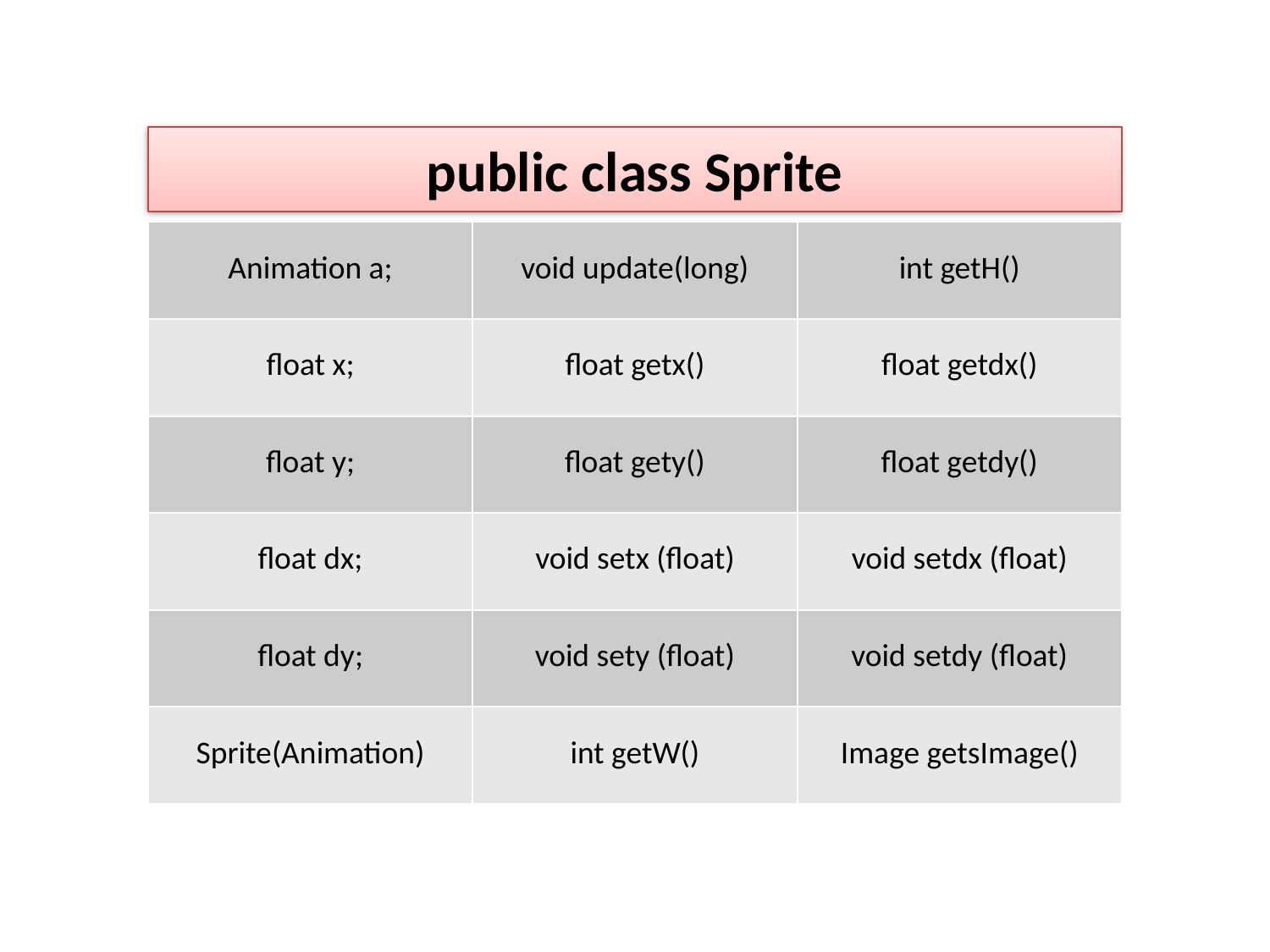

public class Sprite
| Animation a; | void update(long) | int getH() |
| --- | --- | --- |
| float x; | float getx() | float getdx() |
| float y; | float gety() | float getdy() |
| float dx; | void setx (float) | void setdx (float) |
| float dy; | void sety (float) | void setdy (float) |
| Sprite(Animation) | int getW() | Image getsImage() |